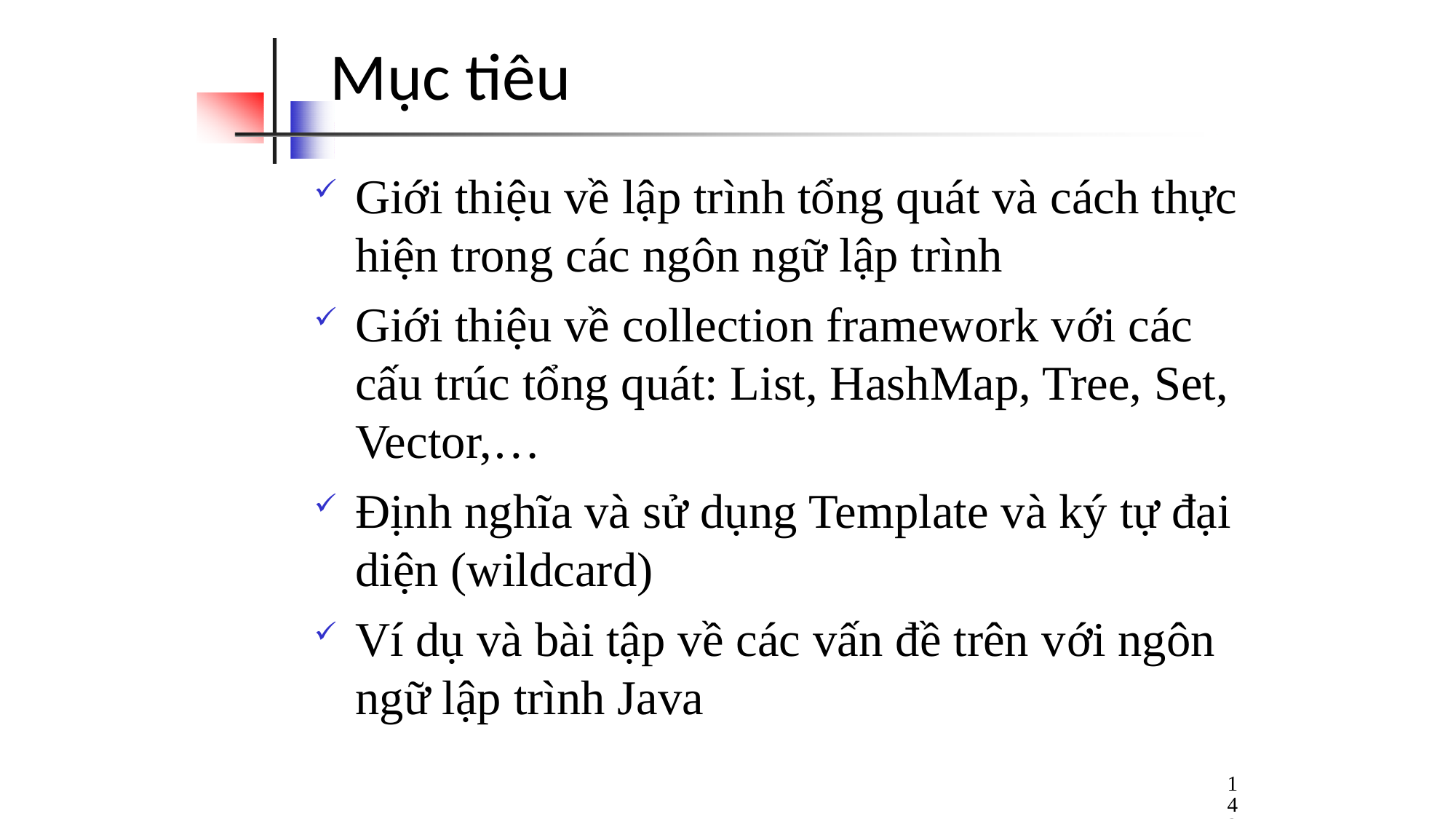

# Mục tiêu

Giới thiệu về lập trình tổng quát và cách thực  hiện trong các ngôn ngữ lập trình
Giới thiệu về collection framework với các  cấu trúc tổng quát: List, HashMap, Tree, Set,  Vector,…
Định nghĩa và sử dụng Template và ký tự đại  diện (wildcard)
Ví dụ và bài tập về các vấn đề trên với ngôn  ngữ lập trình Java
143